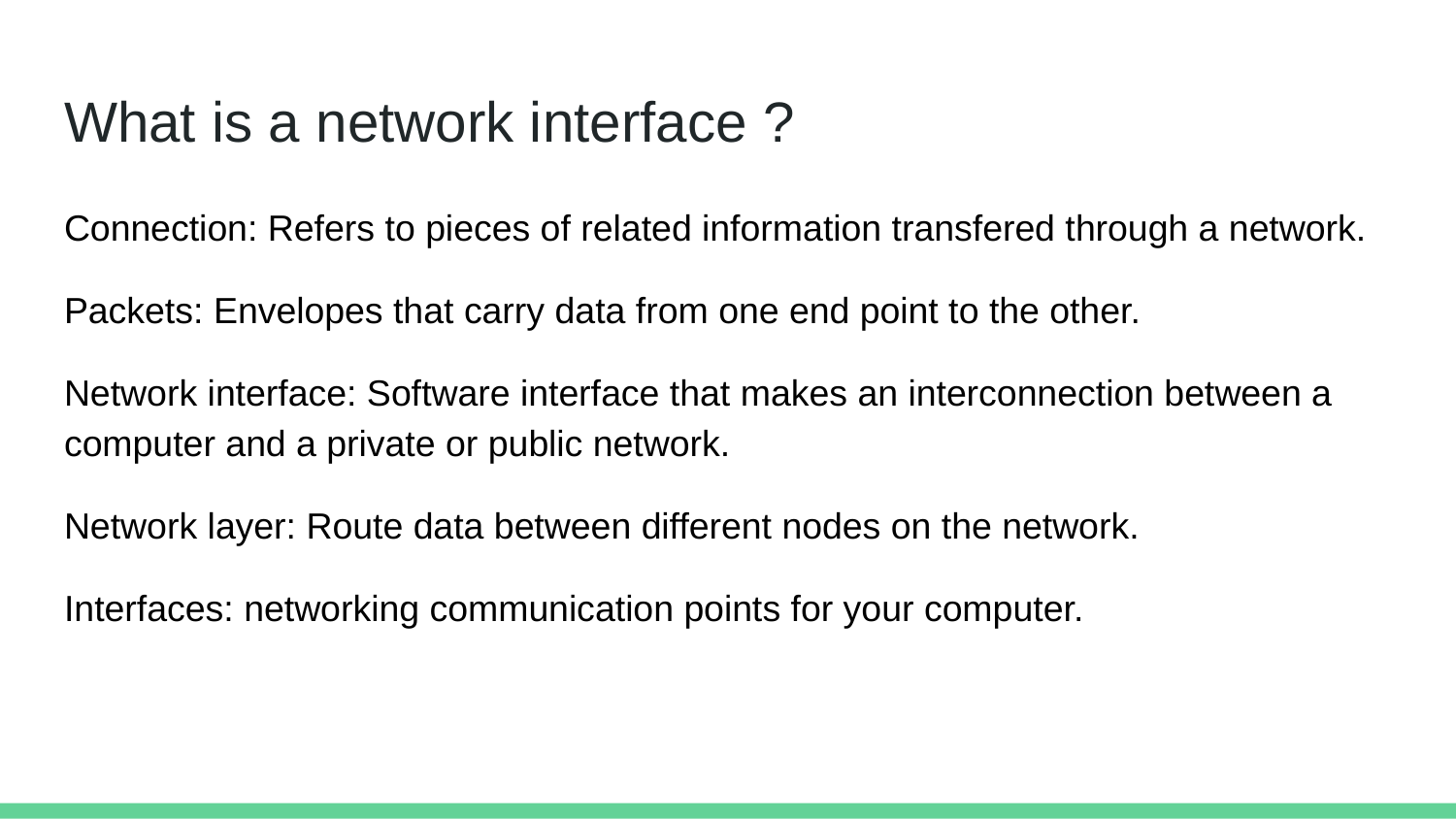

# What is a network interface ?
Connection: Refers to pieces of related information transfered through a network.
Packets: Envelopes that carry data from one end point to the other.
Network interface: Software interface that makes an interconnection between a computer and a private or public network.
Network layer: Route data between different nodes on the network.
Interfaces: networking communication points for your computer.